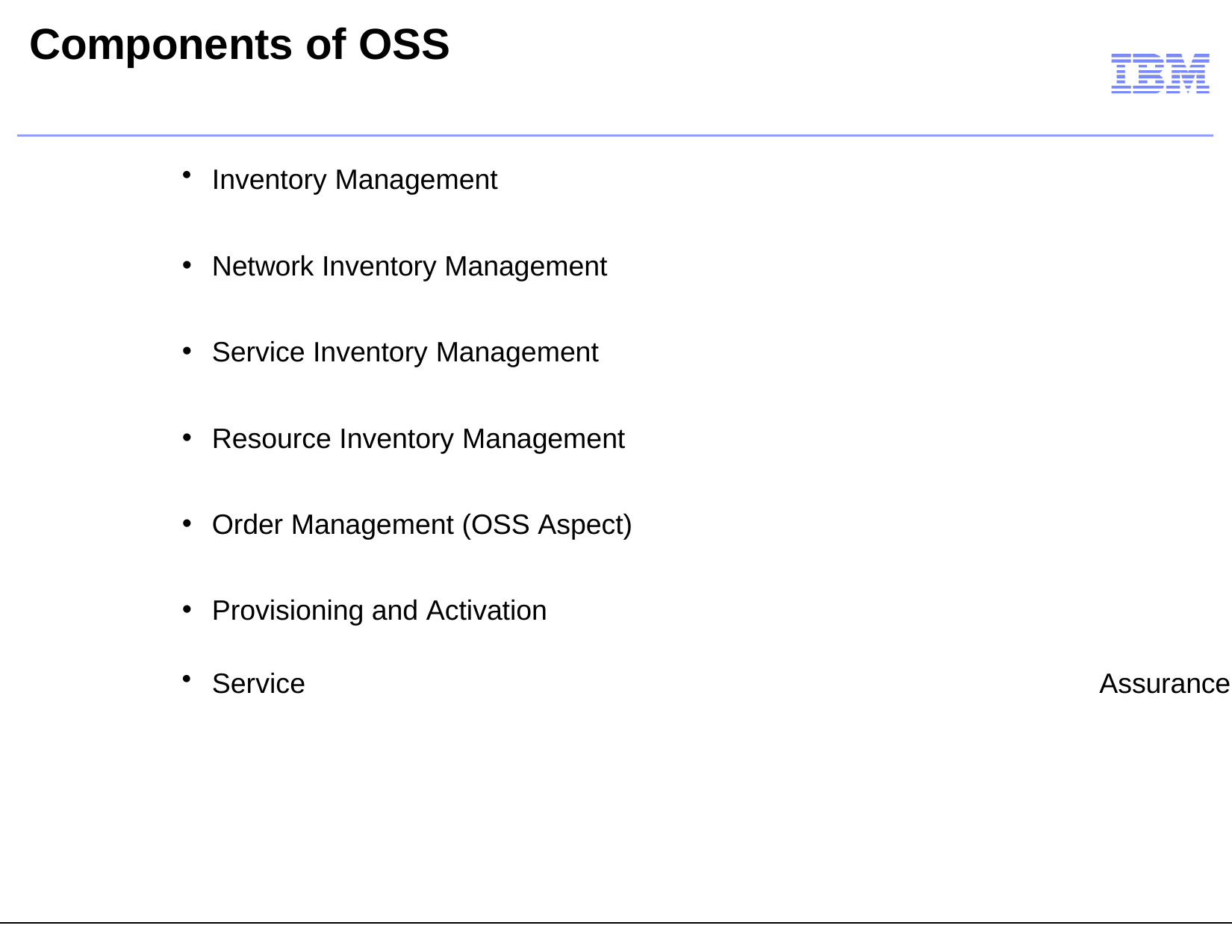

# Components of OSS

Inventory Management

Network Inventory Management

Service Inventory Management

Resource Inventory Management

Order Management (OSS Aspect)

Provisioning and Activation
Service
Assurance